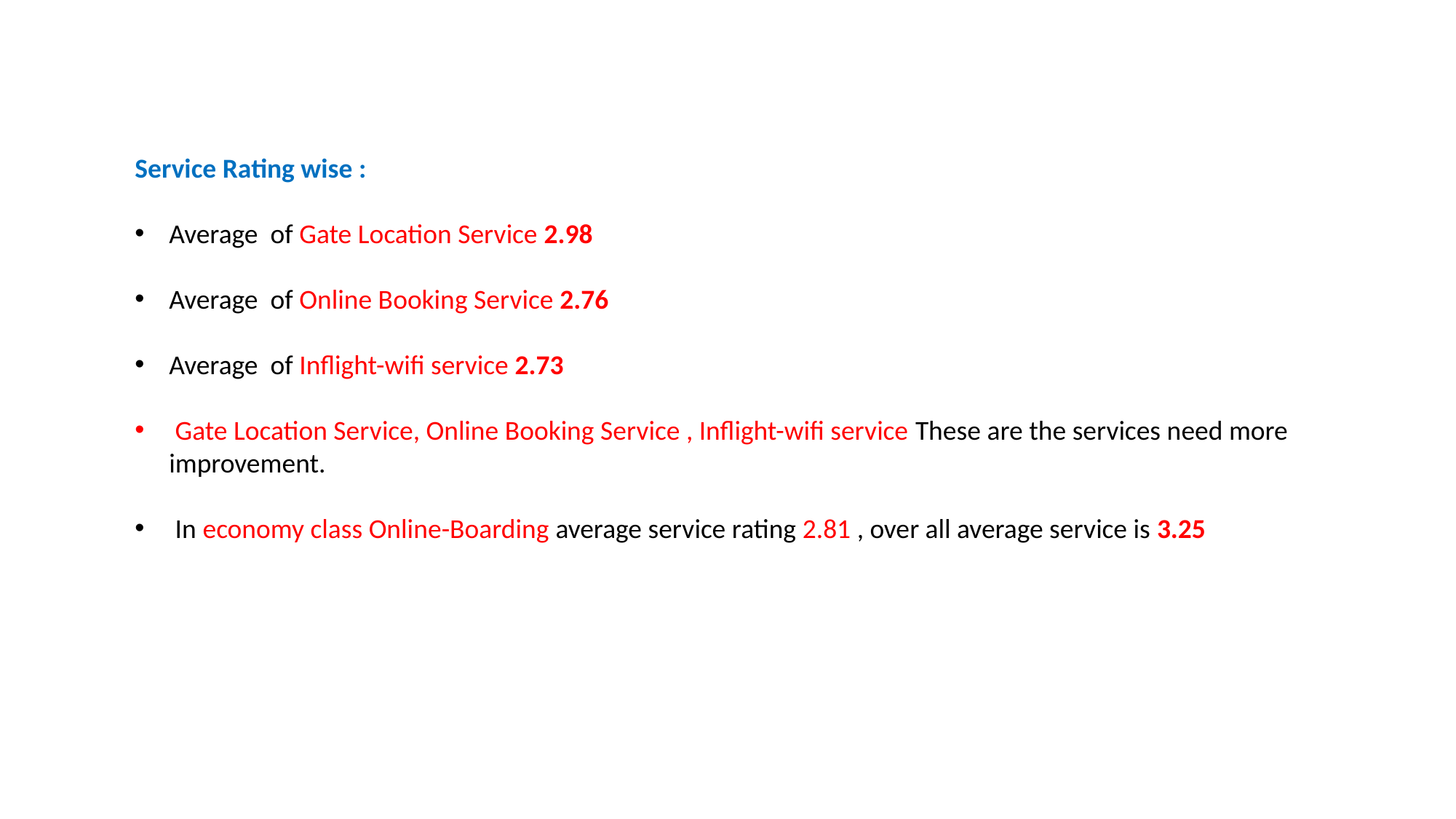

Service Rating wise :

Average  of Gate Location Service 2.98

Average  of Online Booking Service 2.76

Average  of Inflight-wifi service 2.73

 Gate Location Service, Online Booking Service , Inflight-wifi service These are the services need more improvement.

 In economy class Online-Boarding average service rating 2.81 , over all average service is 3.25